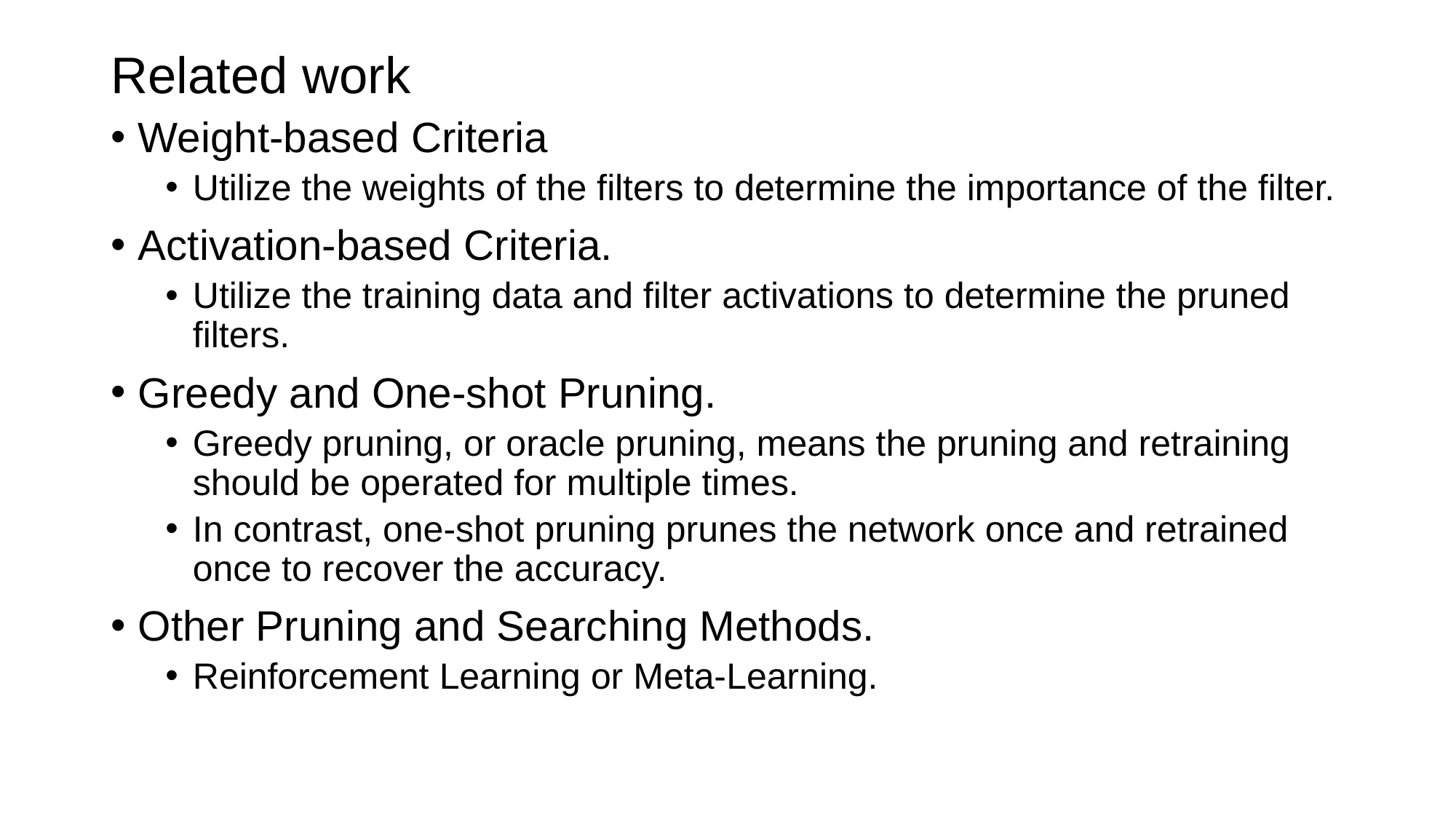

# Related work
﻿Weight-based Criteria
﻿Utilize the weights of the filters to determine the importance of the filter.
﻿Activation-based Criteria.
﻿Utilize the training data and filter activations to determine the pruned filters.
﻿Greedy and One-shot Pruning.
﻿Greedy pruning, or oracle pruning, means the pruning and retraining should be operated for multiple times.
﻿In contrast, one-shot pruning prunes the network once and retrained once to recover the accuracy.
﻿Other Pruning and Searching Methods.
﻿Reinforcement Learning or Meta-Learning.